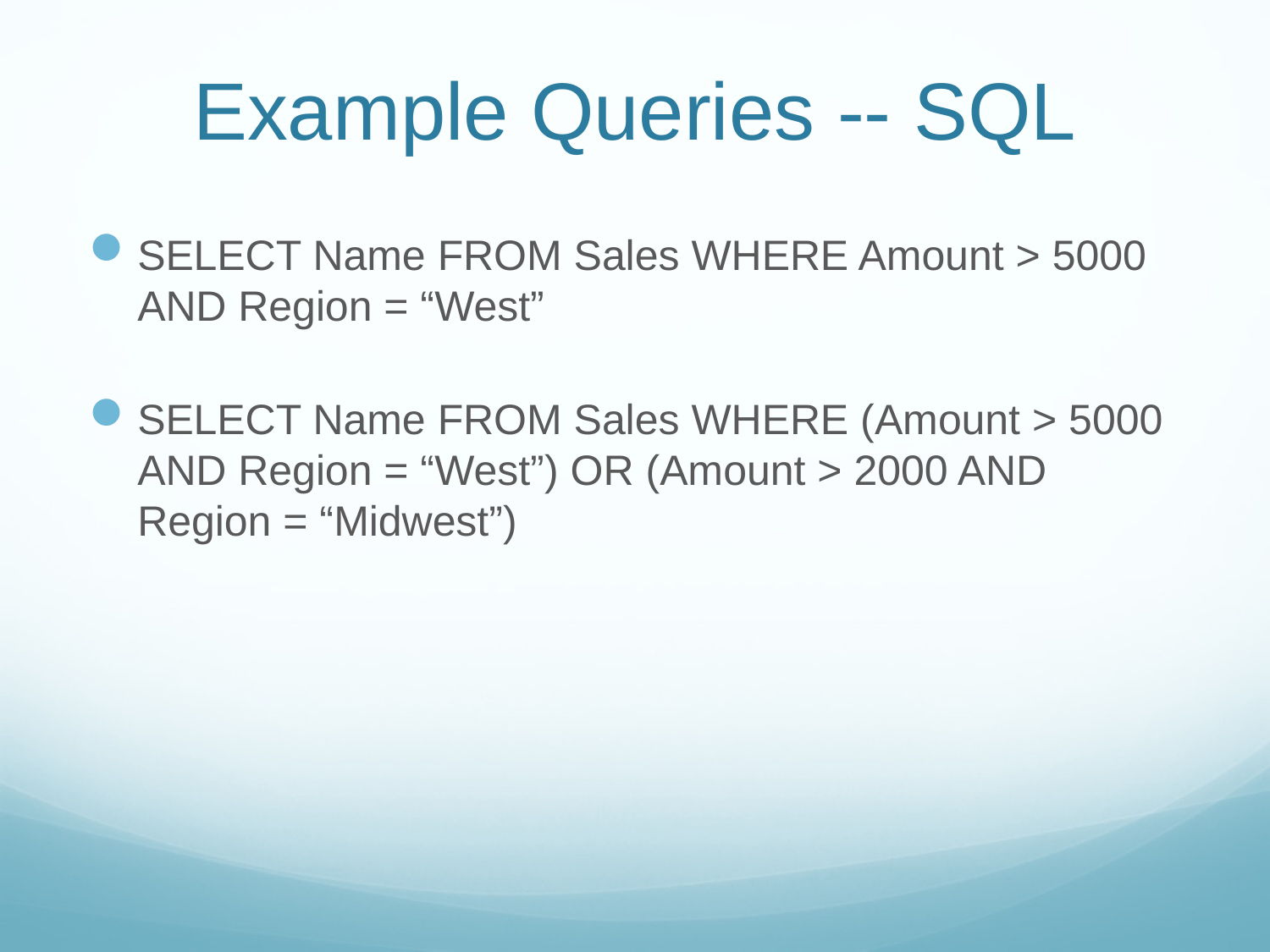

# Example Queries -- SQL
SELECT Name FROM Sales WHERE Amount > 5000 AND Region = “West”
SELECT Name FROM Sales WHERE (Amount > 5000 AND Region = “West”) OR (Amount > 2000 AND Region = “Midwest”)